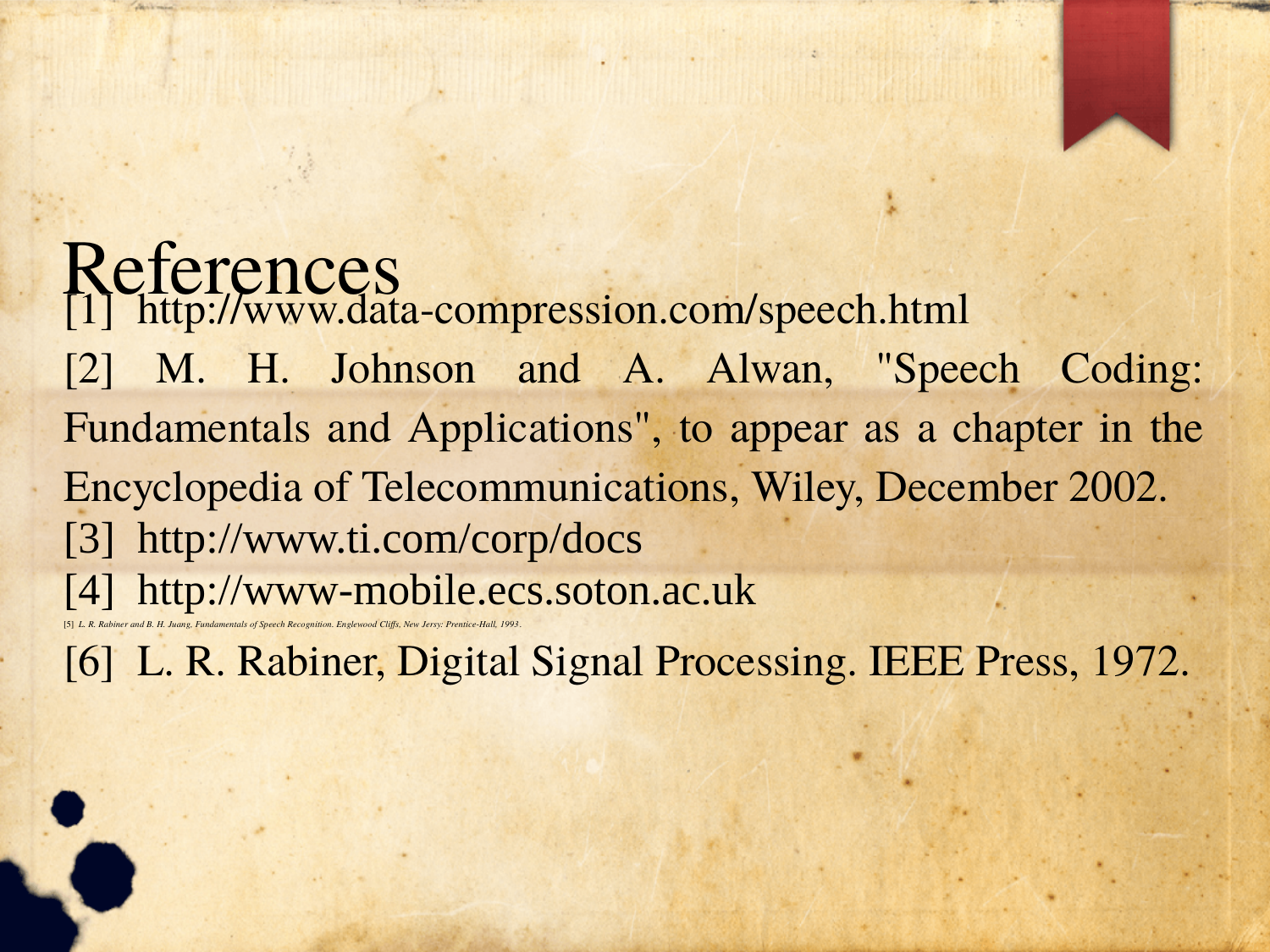

References

[1]  http://www.data-compression.com/speech.html
[2] M. H. Johnson and A. Alwan, "Speech Coding: Fundamentals and Applications", to appear as a chapter in the Encyclopedia of Telecommunications, Wiley, December 2002.
[3]  http://www.ti.com/corp/docs
[4]  http://www-mobile.ecs.soton.ac.uk
[5]  L. R. Rabiner and B. H. Juang, Fundamentals of Speech Recognition. Englewood Cliffs, New Jersy: Prentice-Hall, 1993.
[6]  L. R. Rabiner, Digital Signal Processing. IEEE Press, 1972.